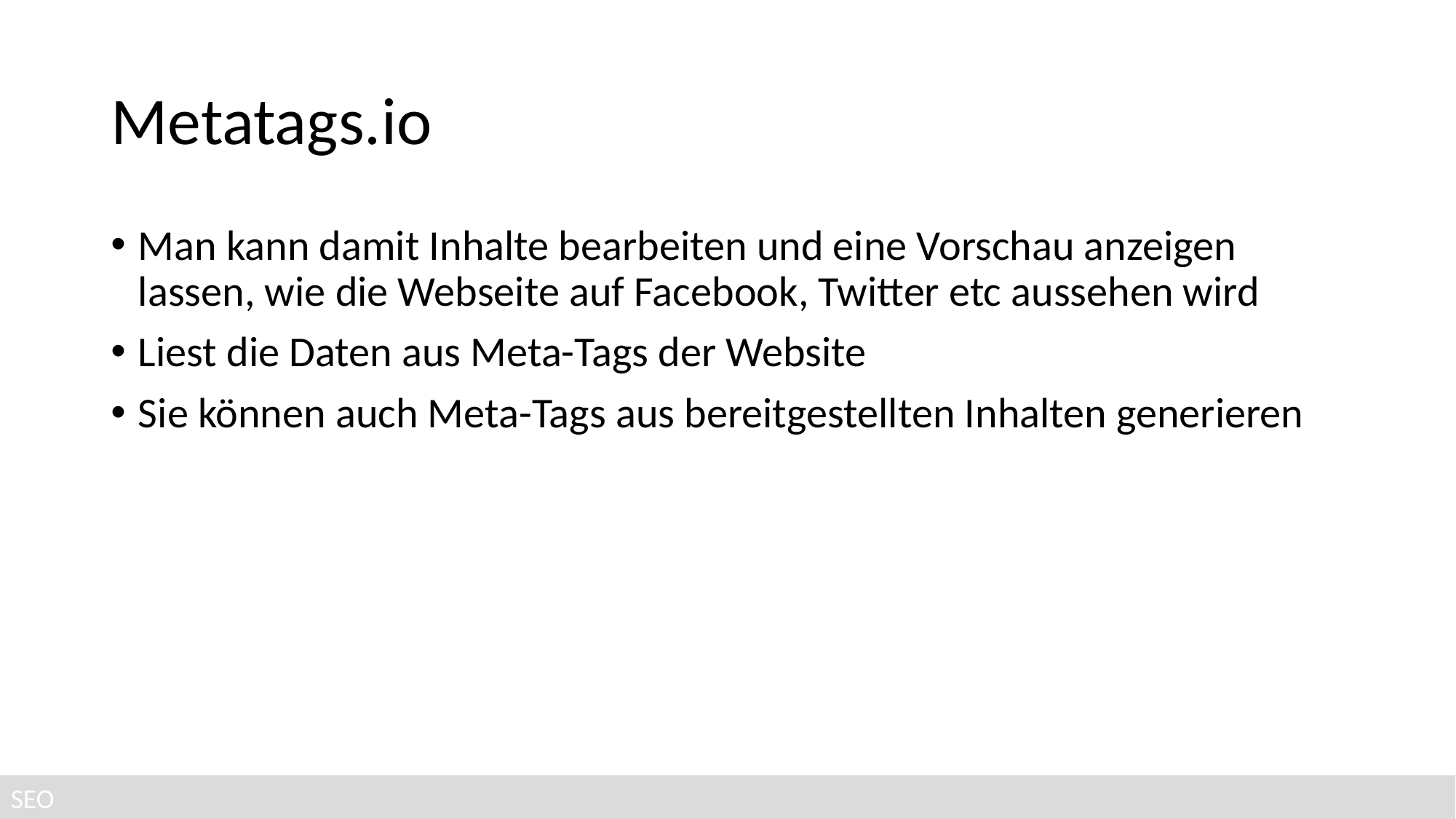

# Metatags.io
Man kann damit Inhalte bearbeiten und eine Vorschau anzeigen lassen, wie die Webseite auf Facebook, Twitter etc aussehen wird
Liest die Daten aus Meta-Tags der Website
Sie können auch Meta-Tags aus bereitgestellten Inhalten generieren
SEO